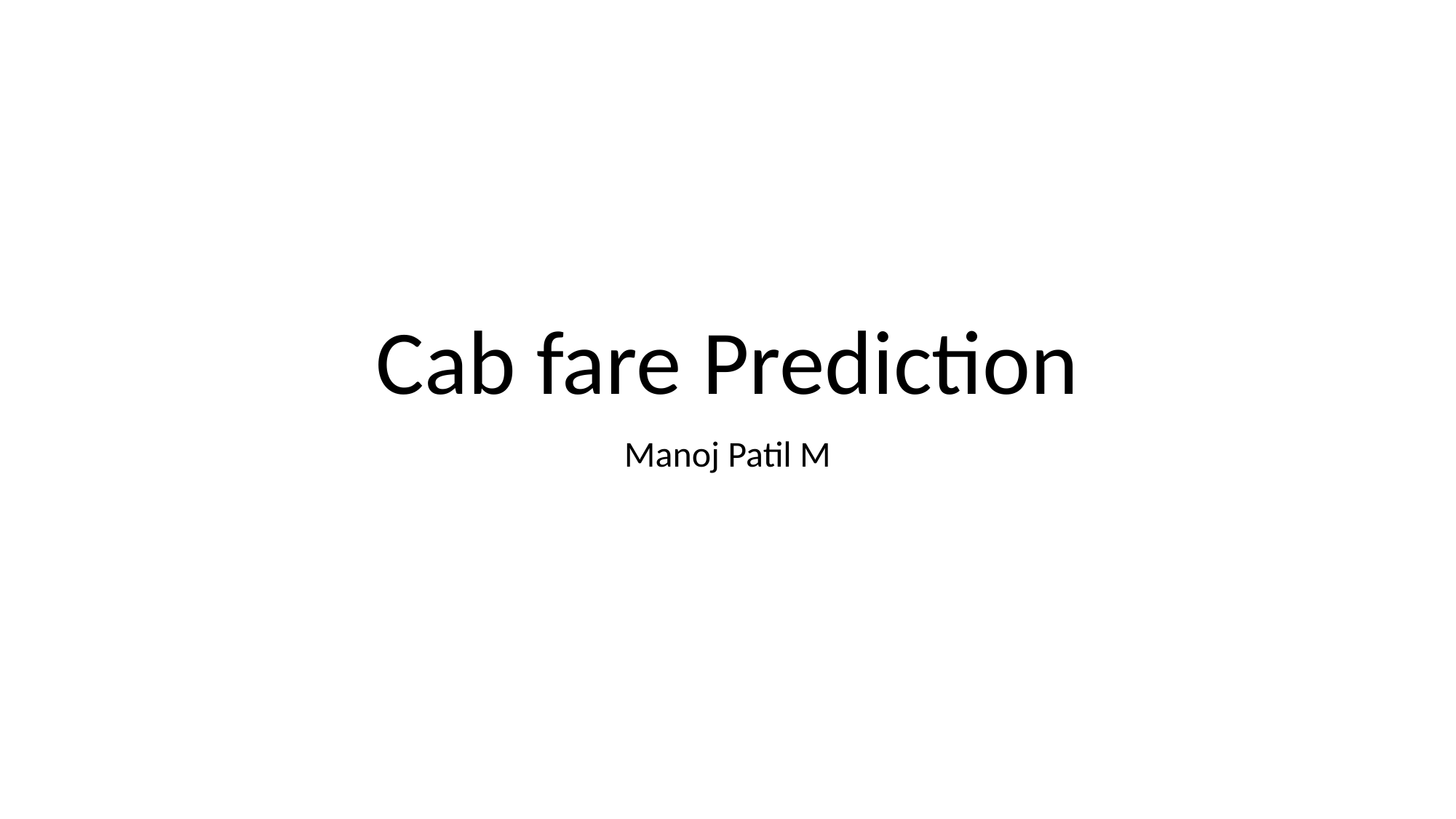

# Cab fare Prediction
Manoj Patil M